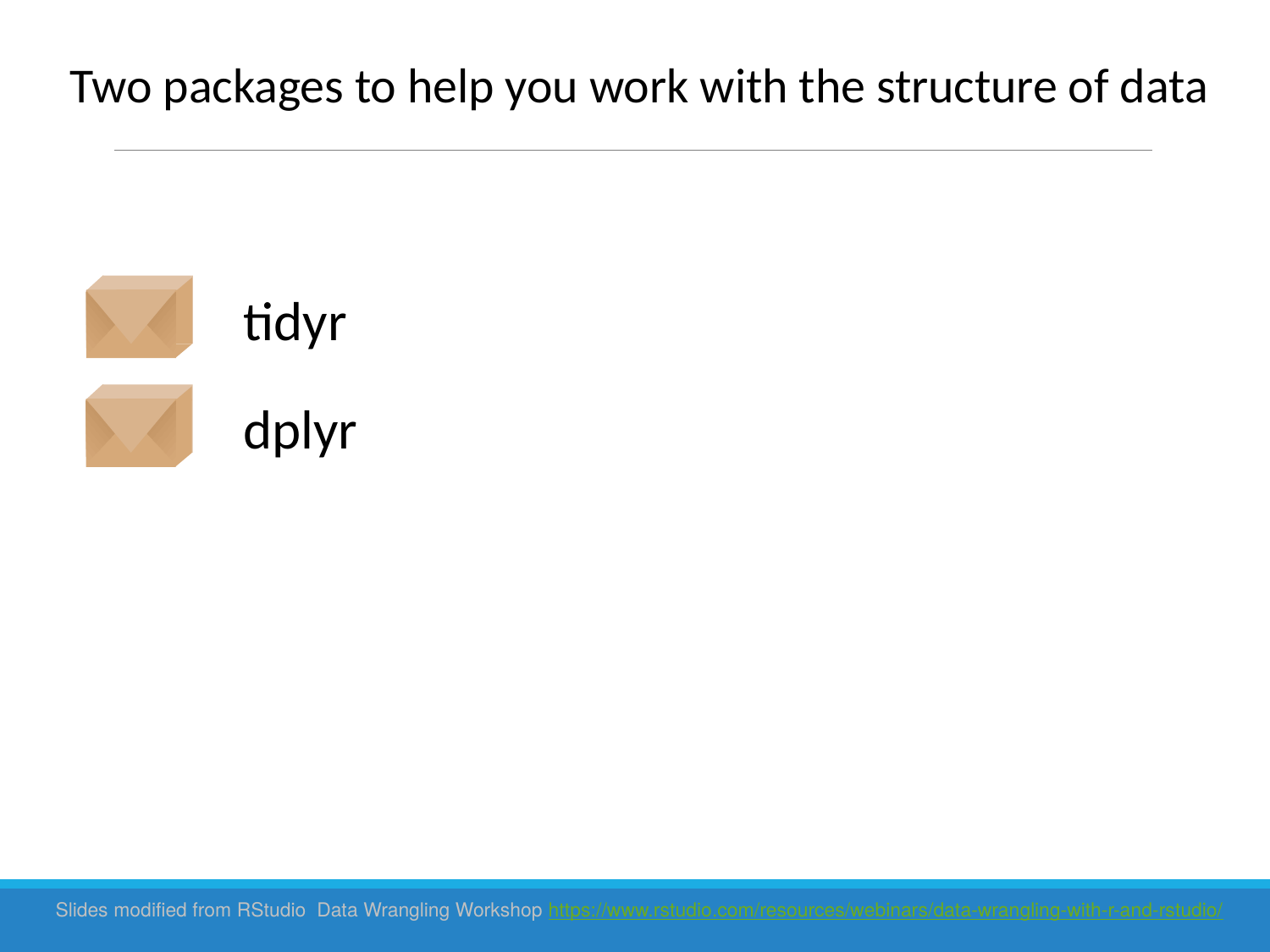

Two packages to help you work with the structure of data

tidyr

dplyr
Slides modified from RStudio  Data Wrangling Workshop https://www.rstudio.com/resources/webinars/data-wrangling-with-r-and-rstudio/